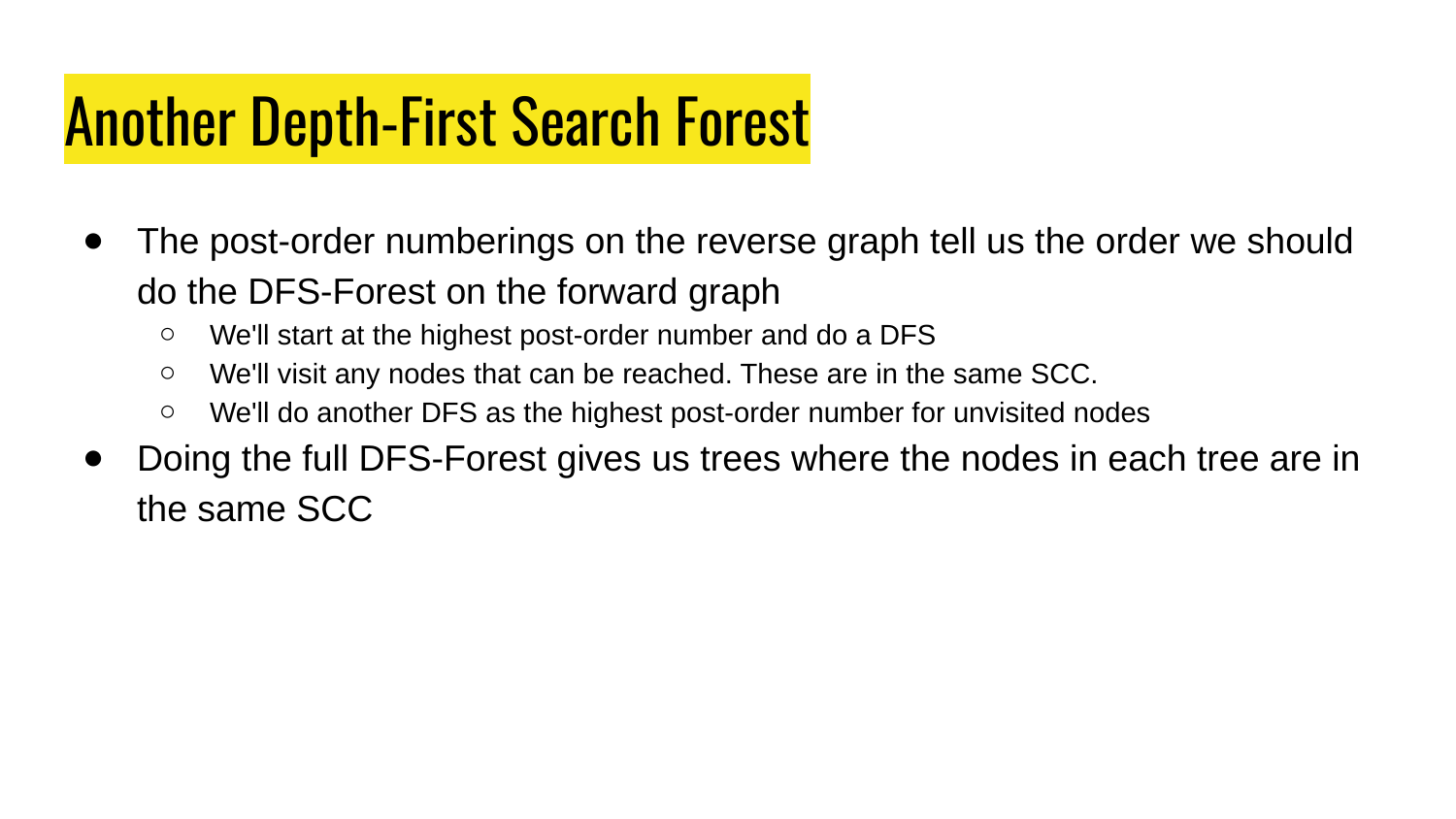

# Another Depth-First Search Forest
The post-order numberings on the reverse graph tell us the order we should do the DFS-Forest on the forward graph
We'll start at the highest post-order number and do a DFS
We'll visit any nodes that can be reached. These are in the same SCC.
We'll do another DFS as the highest post-order number for unvisited nodes
Doing the full DFS-Forest gives us trees where the nodes in each tree are in the same SCC